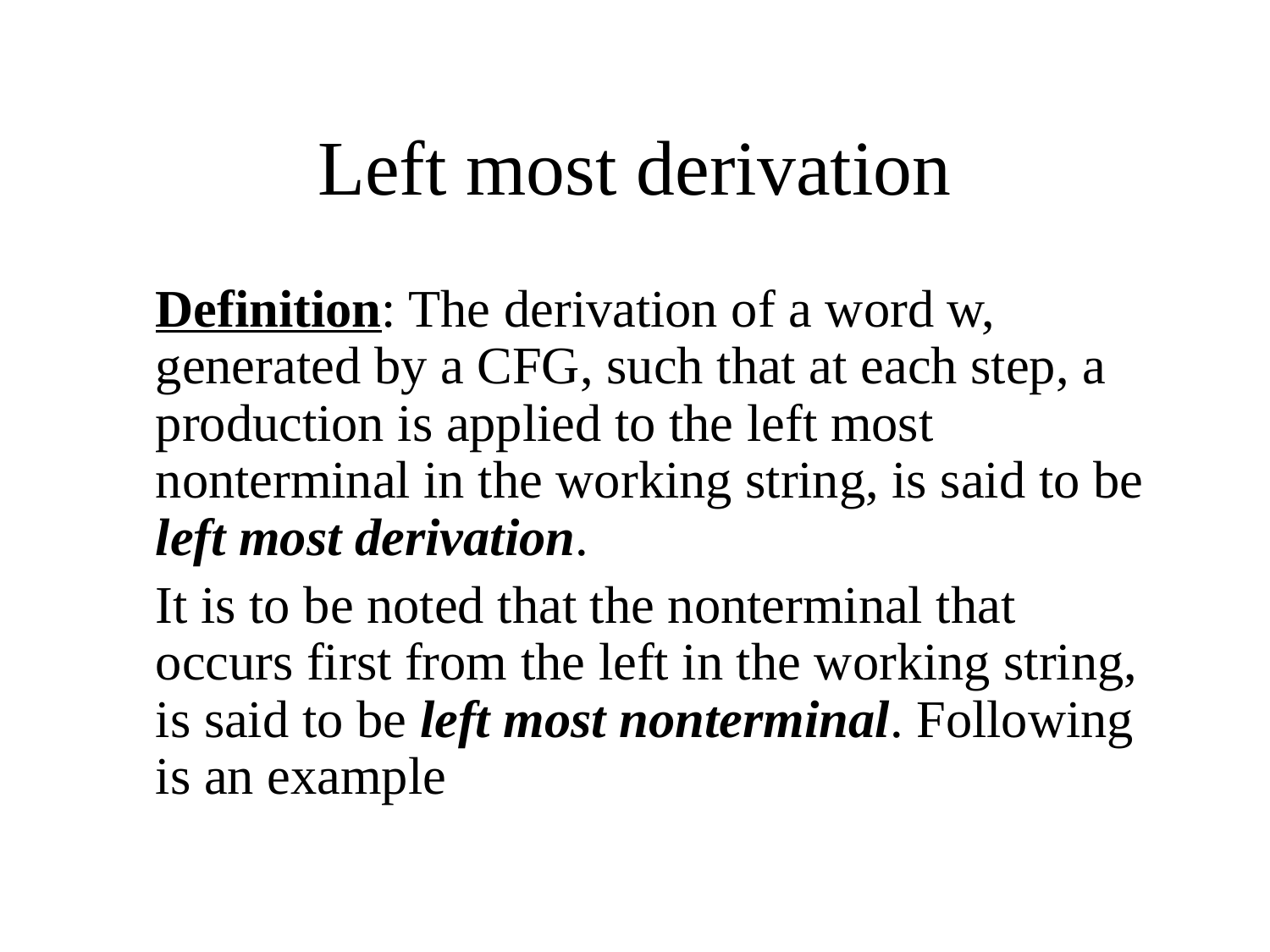

# Left most derivation
	Definition: The derivation of a word w, generated by a CFG, such that at each step, a production is applied to the left most nonterminal in the working string, is said to be left most derivation.
	It is to be noted that the nonterminal that occurs first from the left in the working string, is said to be left most nonterminal. Following is an example